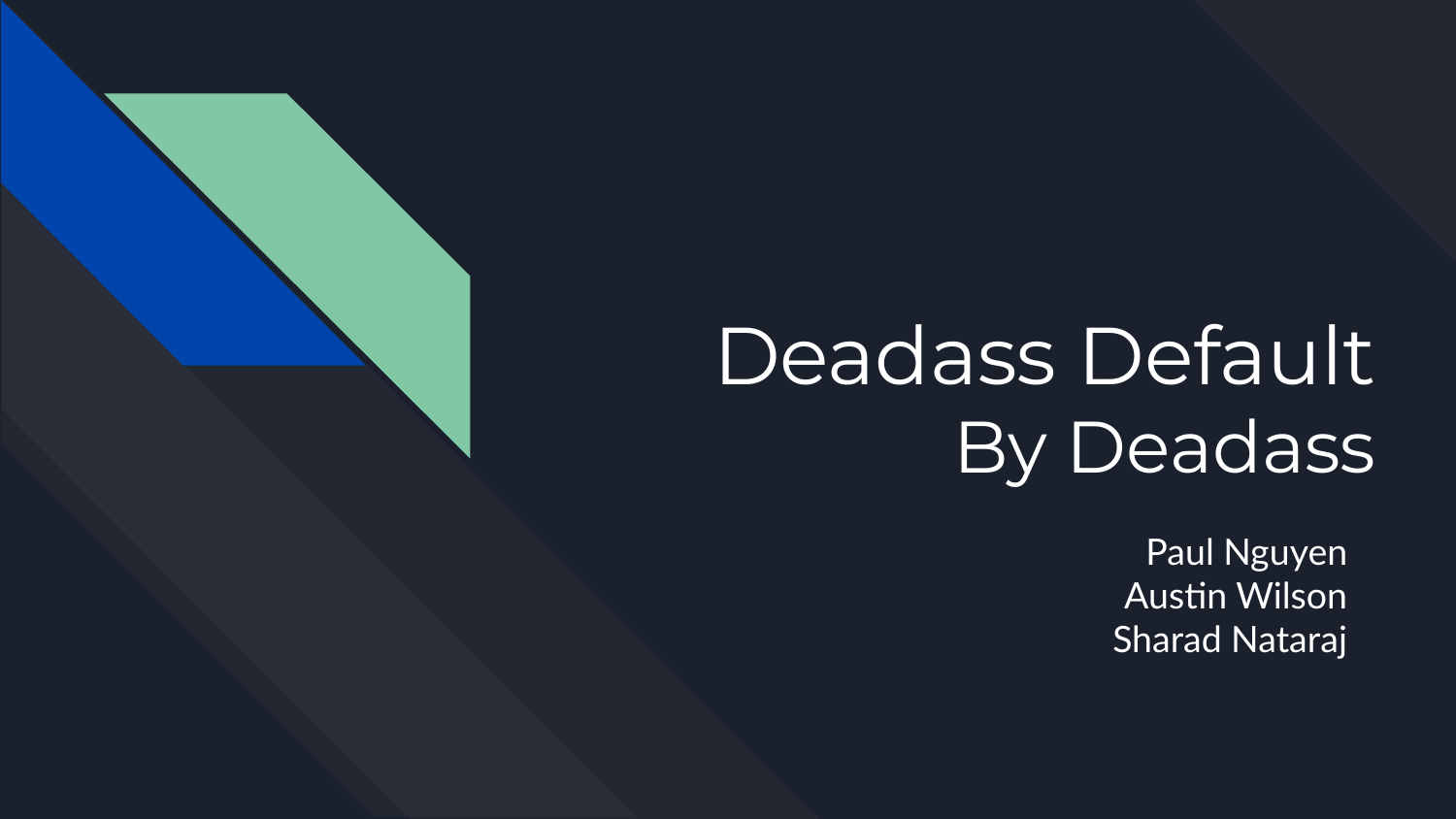

# Deadass Default
By Deadass
Paul Nguyen
Austin Wilson
Sharad Nataraj